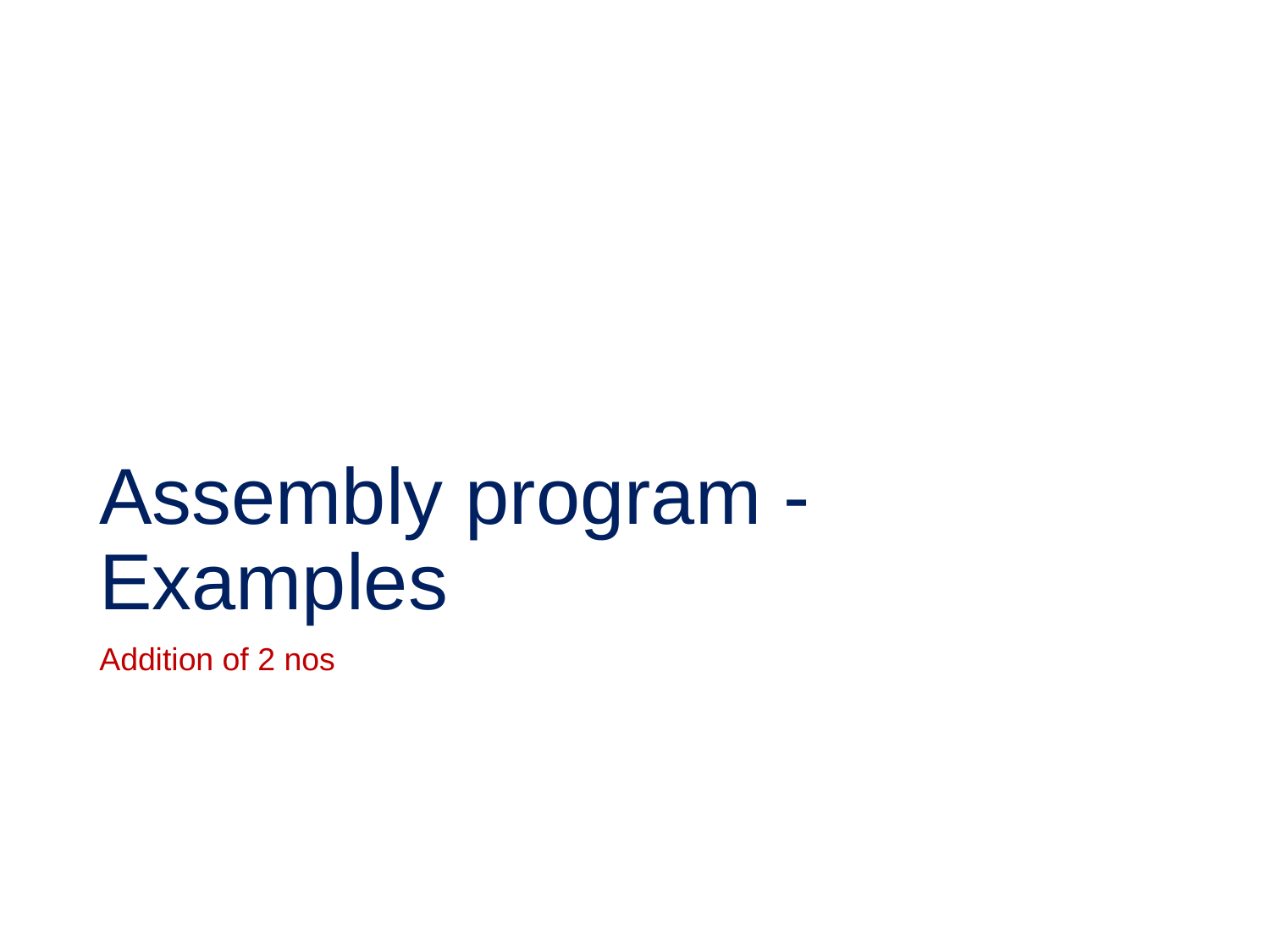

# Assembly program - Examples
Addition of 2 nos